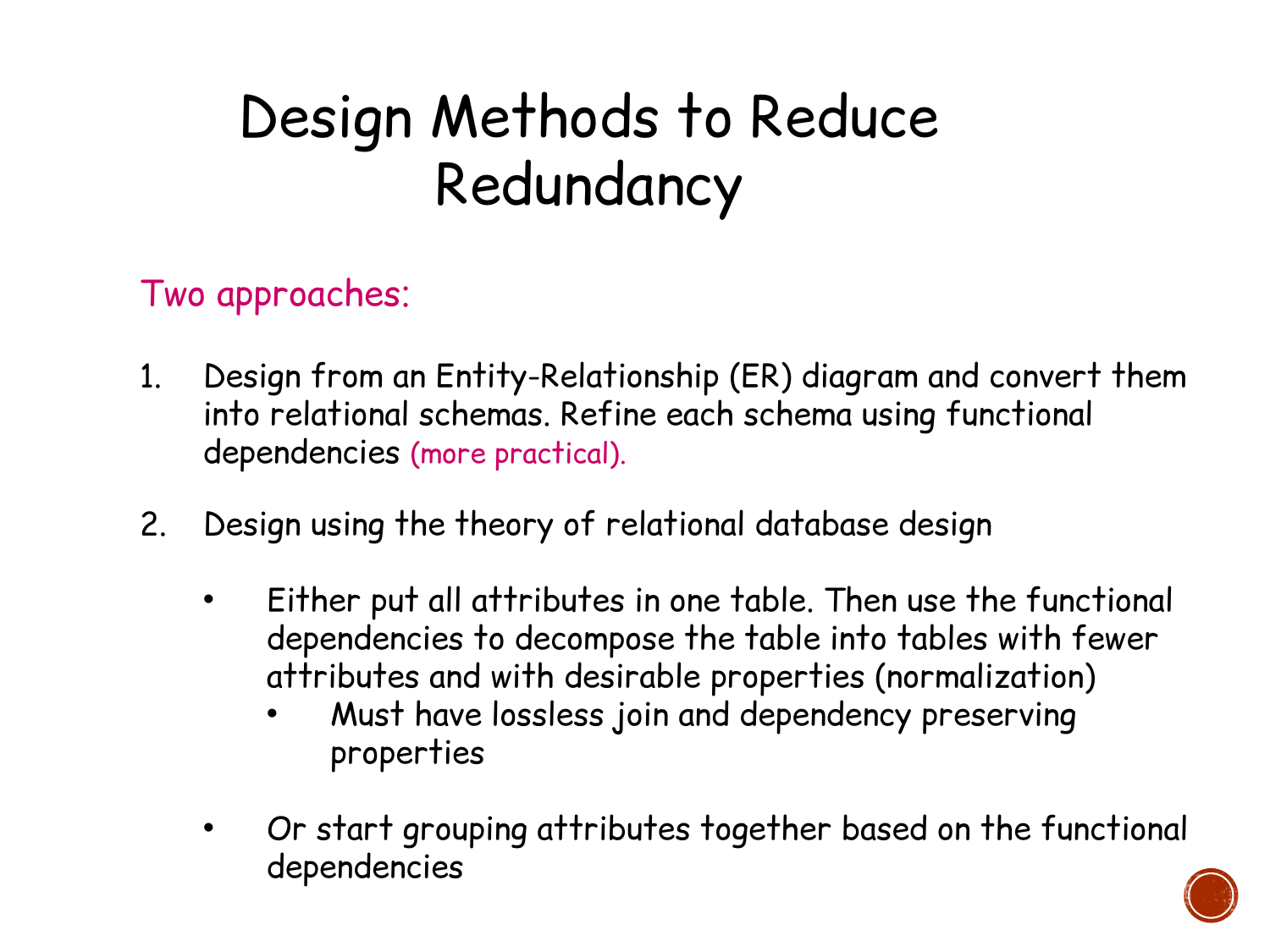

Design Methods to Reduce Redundancy
Two approaches:

Design from an Entity-Relationship (ER) diagram and convert them into relational schemas. Refine each schema using functional dependencies (more practical).

Design using the theory of relational database design

Either put all attributes in one table. Then use the functional dependencies to decompose the table into tables with fewer attributes and with desirable properties (normalization)
Must have lossless join and dependency preserving properties

Or start grouping attributes together based on the functional dependencies